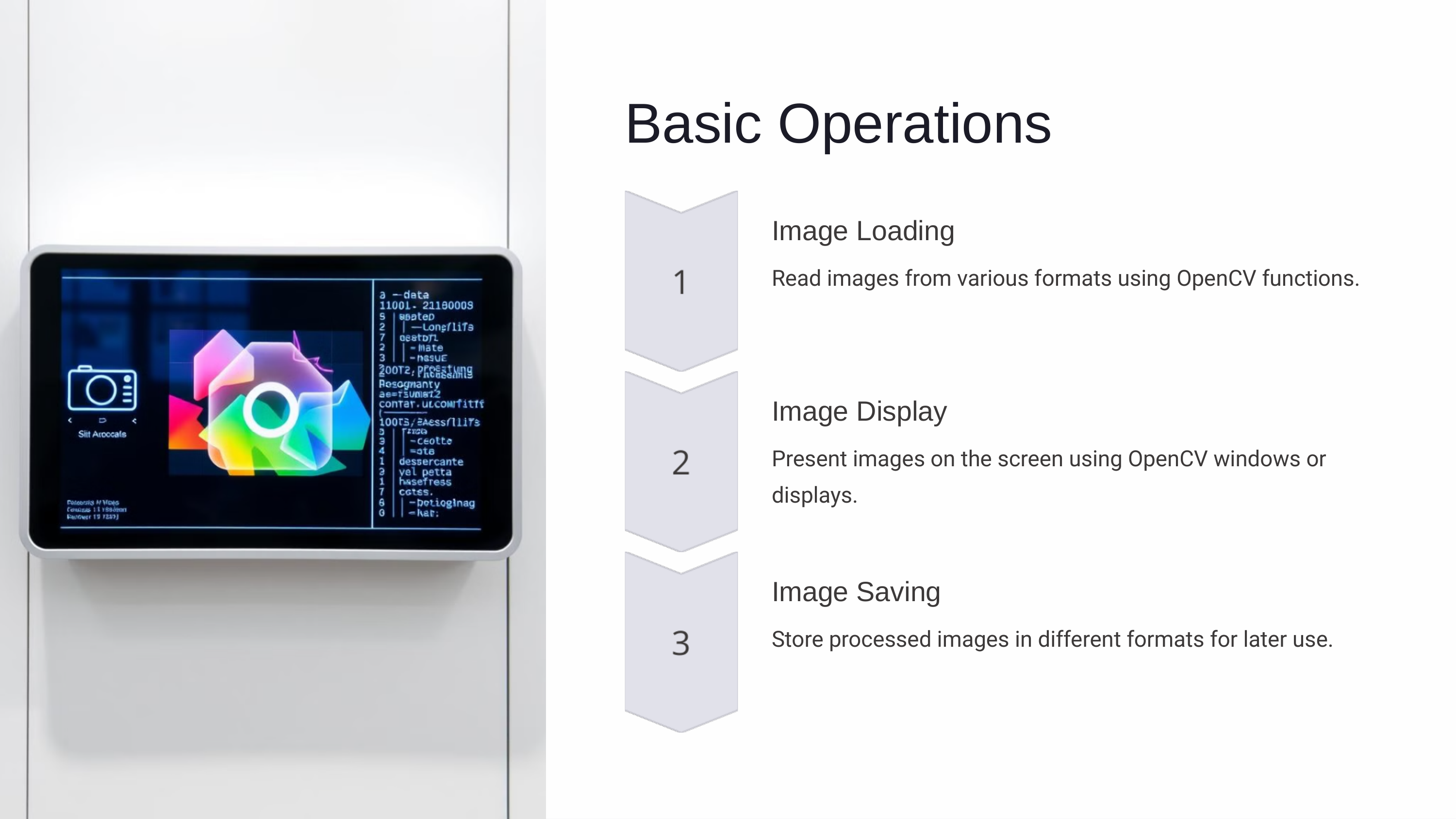

Basic Operations

Image Loading
Read images from various formats using OpenCV functions.

Image Display
Present images on the screen using OpenCV windows or displays.

Image Saving
Store processed images in different formats for later use.